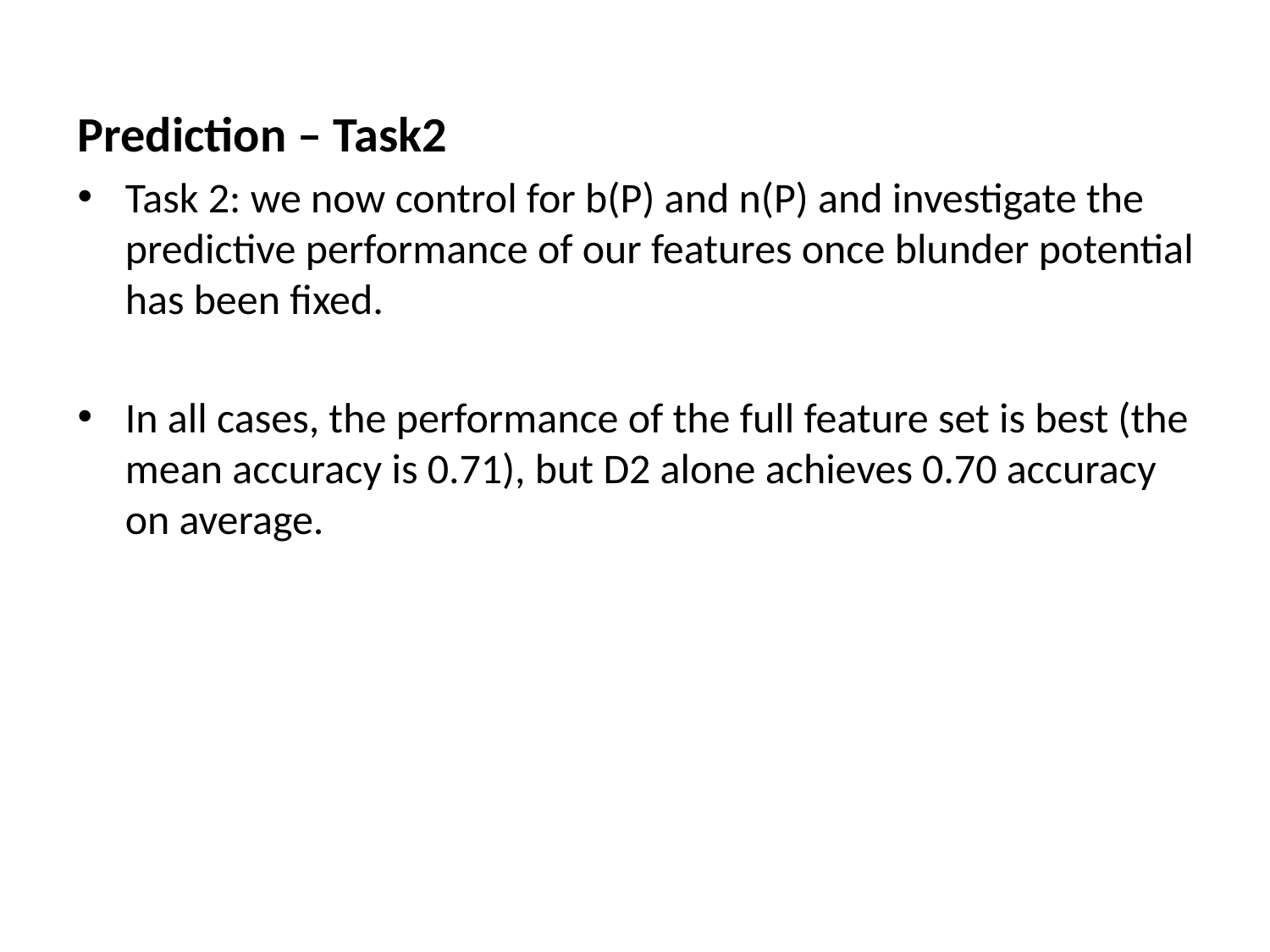

Prediction – Task2
Task 2: we now control for b(P) and n(P) and investigate the predictive performance of our features once blunder potential has been fixed.

In all cases, the performance of the full feature set is best (the mean accuracy is 0.71), but D2 alone achieves 0.70 accuracy on average.